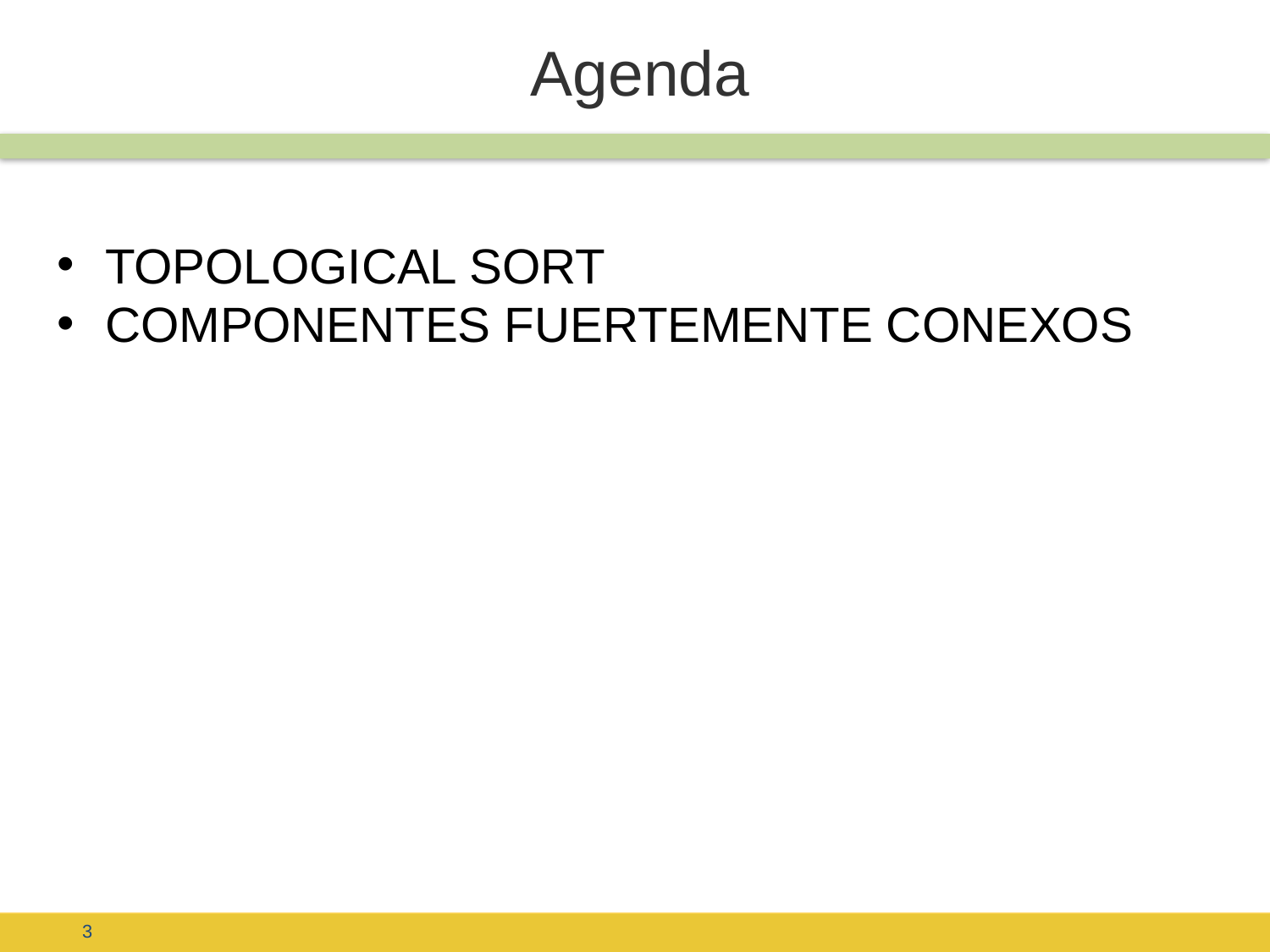

# Agenda

TOPOLOGICAL SORT
COMPONENTES FUERTEMENTE CONEXOS